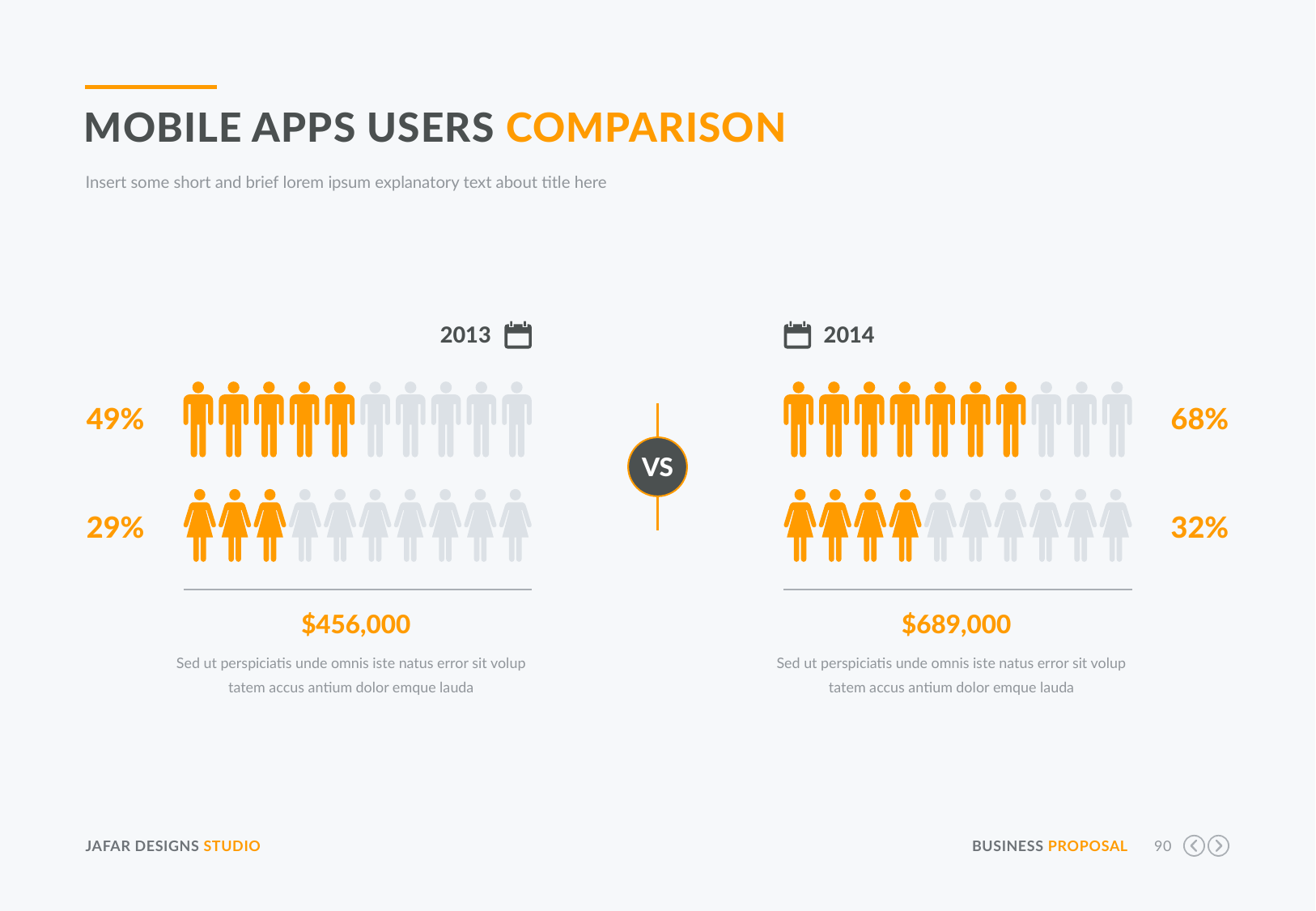

Mobile Apps Users Comparison
Insert some short and brief lorem ipsum explanatory text about title here
2013

2014

49%
68%

VS

29%
32%
$456,000
$689,000
Sed ut perspiciatis unde omnis iste natus error sit volup tatem accus antium dolor emque lauda
Sed ut perspiciatis unde omnis iste natus error sit volup tatem accus antium dolor emque lauda